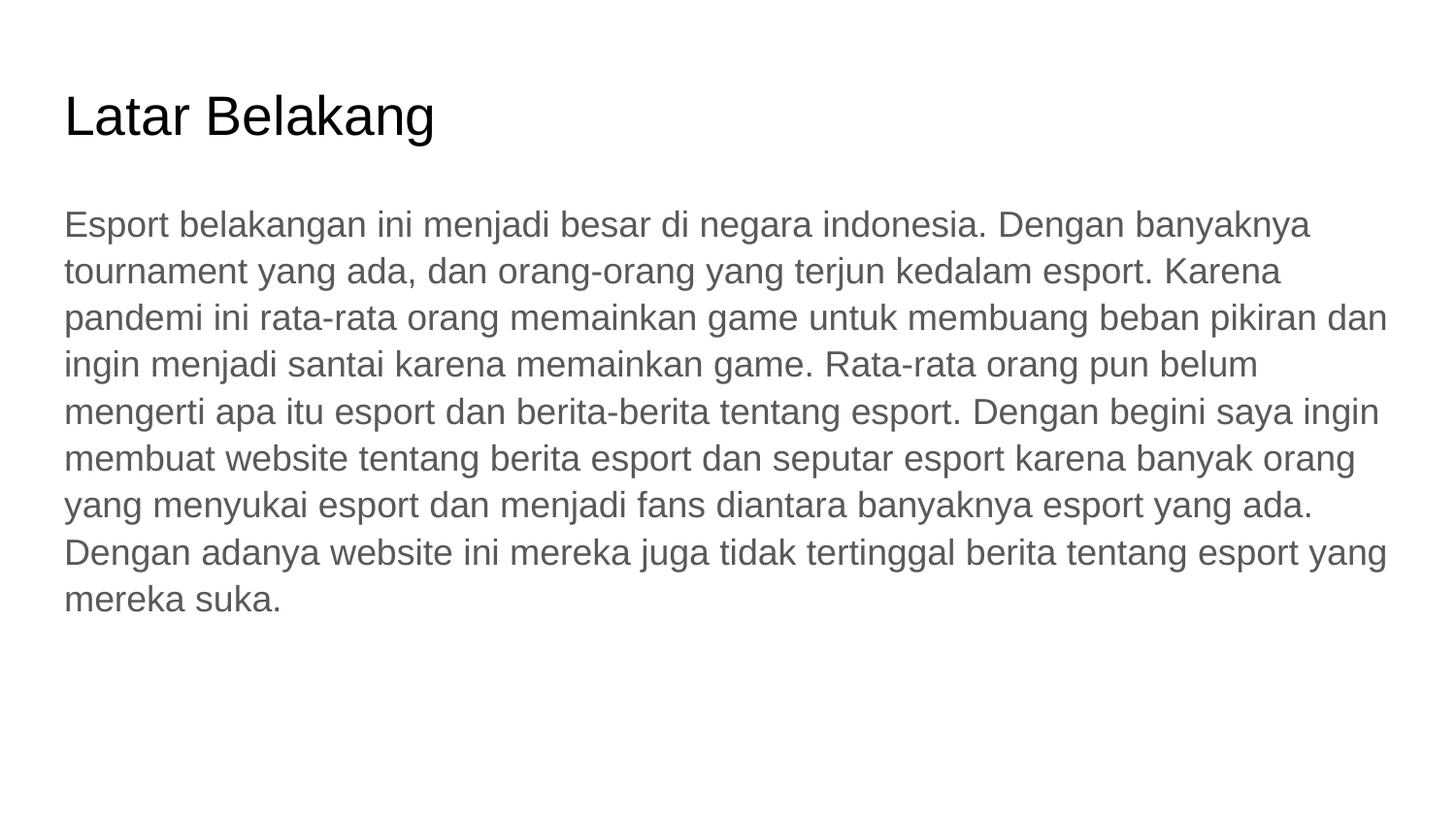

# Latar Belakang
Esport belakangan ini menjadi besar di negara indonesia. Dengan banyaknya tournament yang ada, dan orang-orang yang terjun kedalam esport. Karena pandemi ini rata-rata orang memainkan game untuk membuang beban pikiran dan ingin menjadi santai karena memainkan game. Rata-rata orang pun belum mengerti apa itu esport dan berita-berita tentang esport. Dengan begini saya ingin membuat website tentang berita esport dan seputar esport karena banyak orang yang menyukai esport dan menjadi fans diantara banyaknya esport yang ada. Dengan adanya website ini mereka juga tidak tertinggal berita tentang esport yang mereka suka.